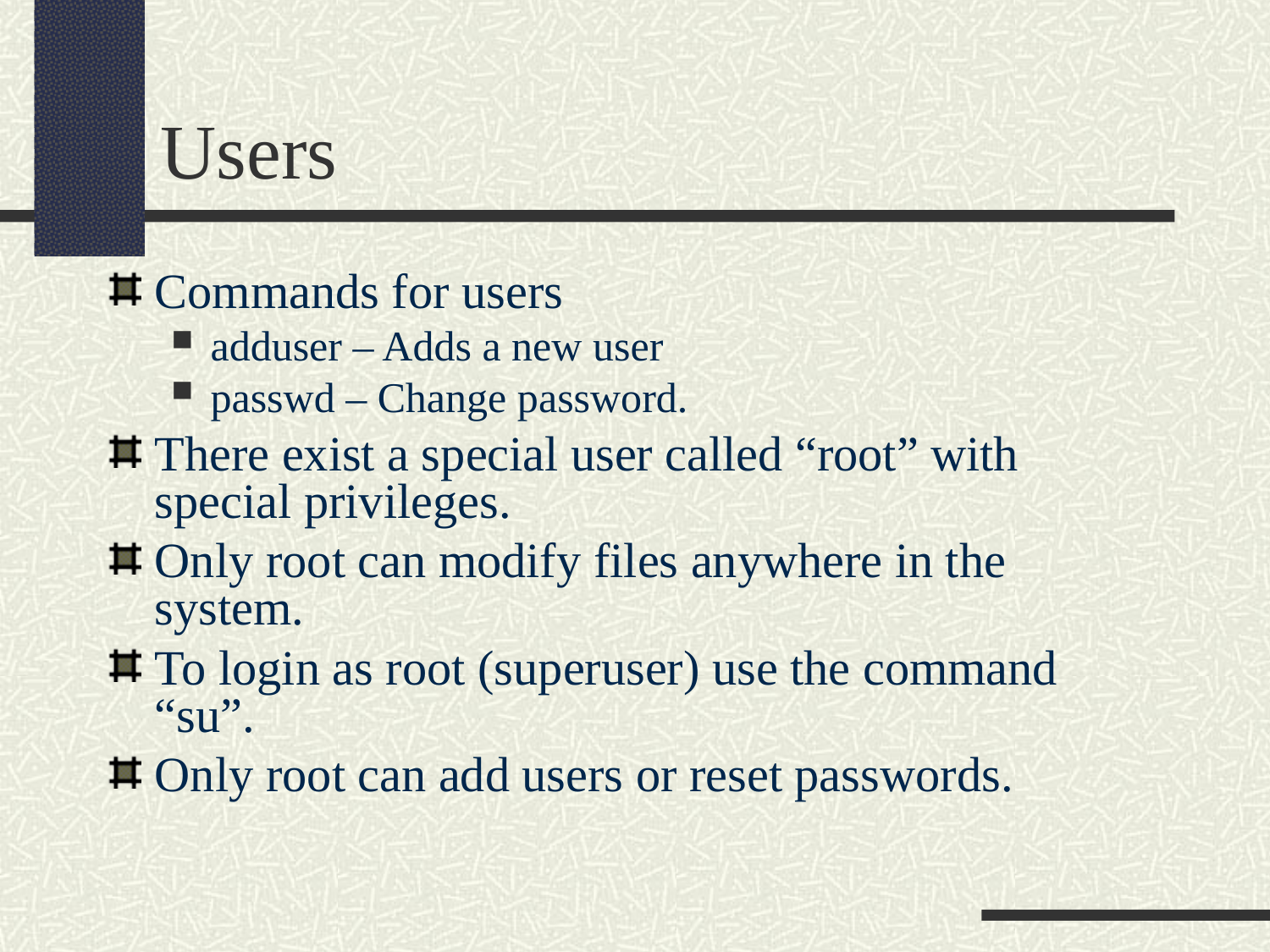

Users
Commands for users
adduser – Adds a new user
passwd – Change password.
There exist a special user called “root” with special privileges.
Only root can modify files anywhere in the system.
To login as root (superuser) use the command “su”.
Only root can add users or reset passwords.